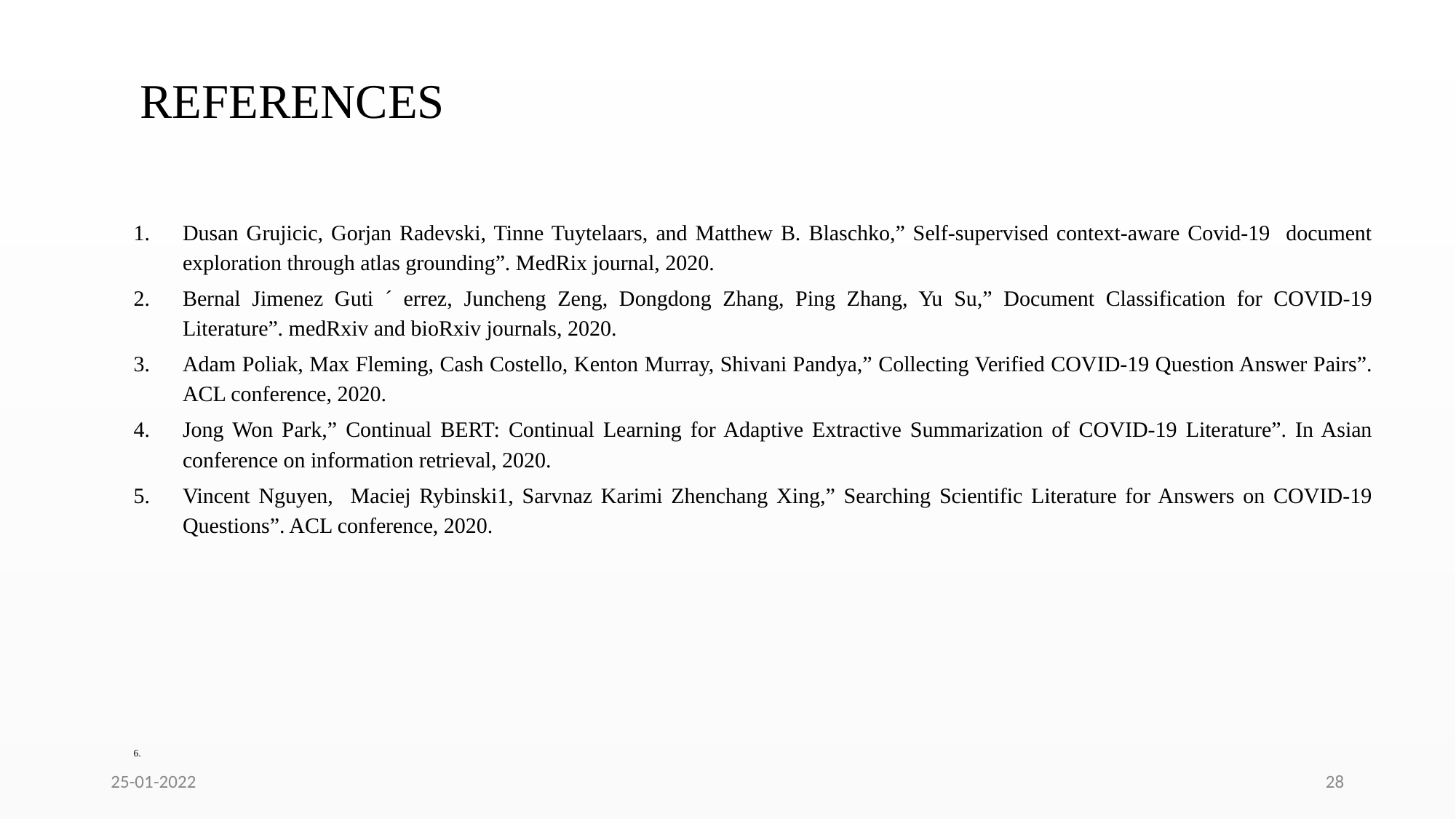

# REFERENCES
Dusan Grujicic, Gorjan Radevski, Tinne Tuytelaars, and Matthew B. Blaschko,” Self-supervised context-aware Covid-19  document exploration through atlas grounding”. MedRix journal, 2020.
Bernal Jimenez Guti ´ errez, Juncheng Zeng, Dongdong Zhang, Ping Zhang, Yu Su,” Document Classification for COVID-19 Literature”. medRxiv and bioRxiv journals, 2020.
Adam Poliak, Max Fleming, Cash Costello, Kenton Murray, Shivani Pandya,” Collecting Verified COVID-19 Question Answer Pairs”. ACL conference, 2020.
Jong Won Park,” Continual BERT: Continual Learning for Adaptive Extractive Summarization of COVID-19 Literature”. In Asian conference on information retrieval, 2020.
Vincent Nguyen,  Maciej Rybinski1, Sarvnaz Karimi Zhenchang Xing,” Searching Scientific Literature for Answers on COVID-19 Questions”. ACL conference, 2020.

25-01-2022
28